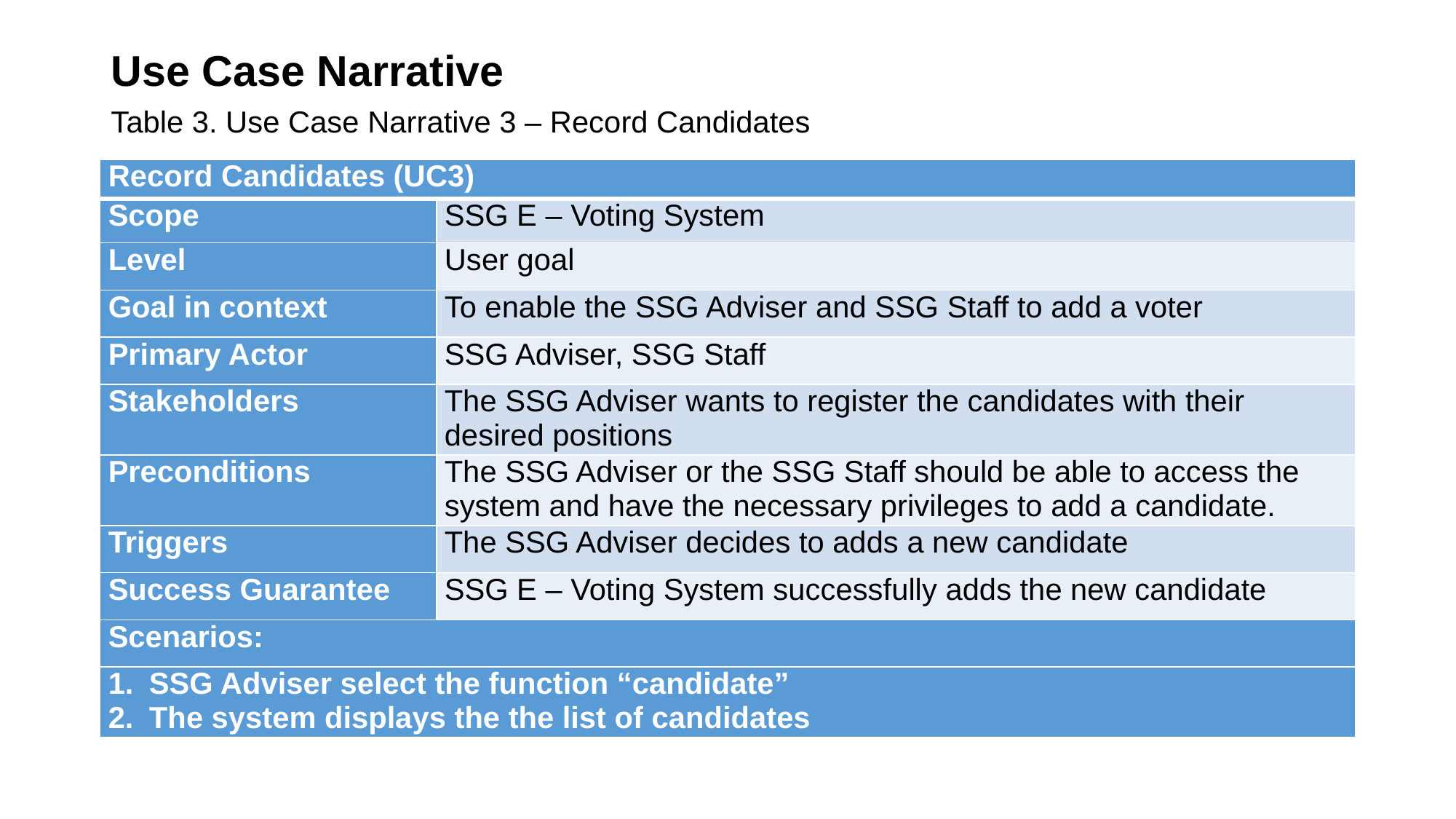

# Use Case Narrative
Table 3. Use Case Narrative 3 – Record Candidates

| Record Candidates (UC3) |  |
| --- | --- |
| Scope | SSG E – Voting System |
| Level | User goal |
| Goal in context | To enable the SSG Adviser and SSG Staff to add a voter |
| Primary Actor | SSG Adviser, SSG Staff |
| Stakeholders | The SSG Adviser wants to register the candidates with their desired positions |
| Preconditions | The SSG Adviser or the SSG Staff should be able to access the system and have the necessary privileges to add a candidate. |
| Triggers | The SSG Adviser decides to adds a new candidate |
| Success Guarantee | SSG E – Voting System successfully adds the new candidate |
| Scenarios: |  |
| SSG Adviser select the function “candidate” The system displays the the list of candidates |  |